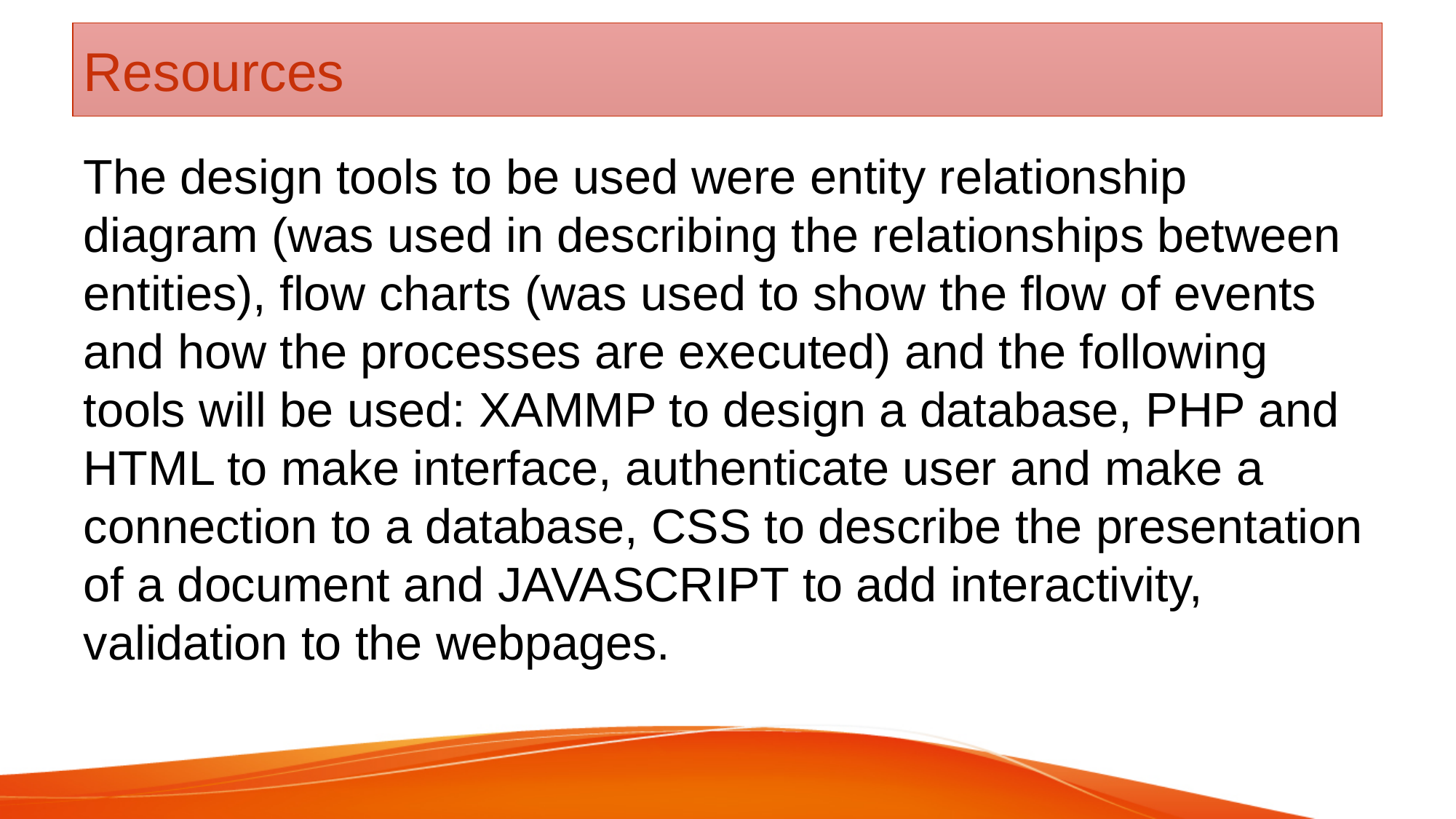

# Resources
The design tools to be used were entity relationship diagram (was used in describing the relationships between entities), flow charts (was used to show the flow of events and how the processes are executed) and the following tools will be used: XAMMP to design a database, PHP and HTML to make interface, authenticate user and make a connection to a database, CSS to describe the presentation of a document and JAVASCRIPT to add interactivity, validation to the webpages.